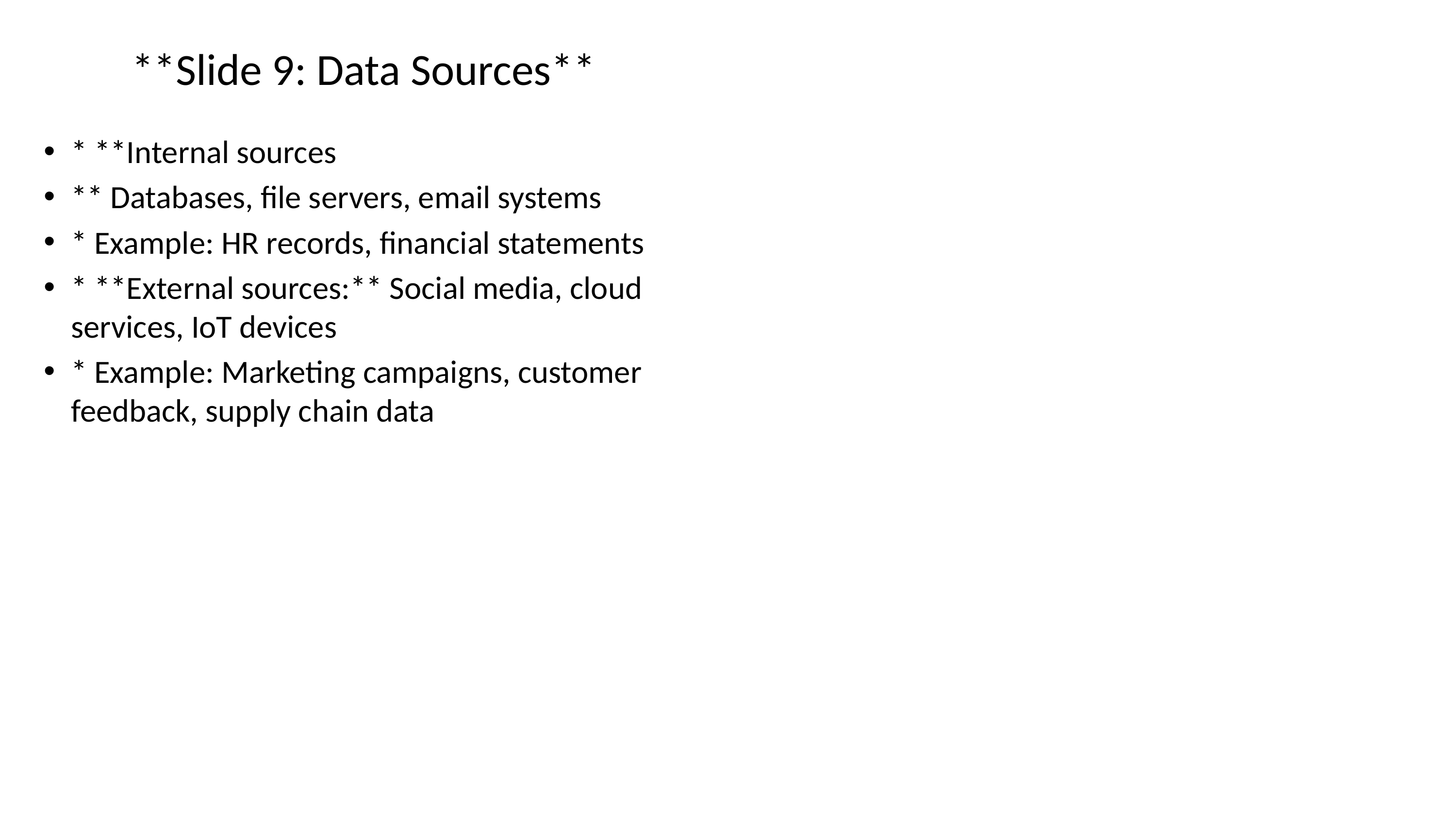

# **Slide 9: Data Sources**
* **Internal sources
** Databases, file servers, email systems
* Example: HR records, financial statements
* **External sources:** Social media, cloud services, IoT devices
* Example: Marketing campaigns, customer feedback, supply chain data